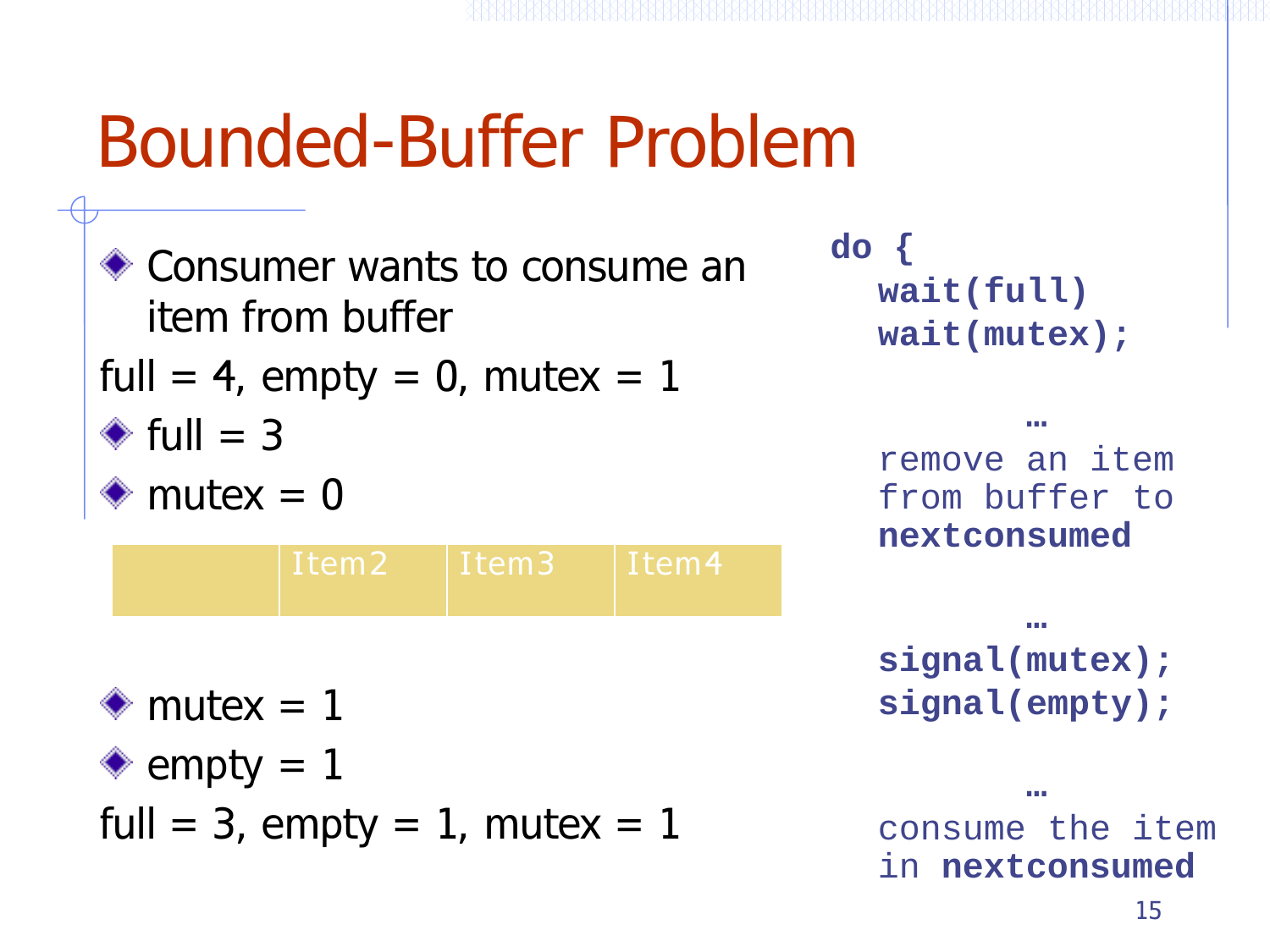

# Bounded-Buffer Problem
do {
	wait(full)
	wait(mutex);
				 …
	remove an item from buffer to nextconsumed
				 …
	signal(mutex);
	signal(empty);
				 …
	consume the item in nextconsumed
				 …
	} while (1);
Consumer wants to consume an item from buffer
full = 4, empty = 0, mutex = 1
full = 3
mutex = 0

mutex = 1
empty = 1
full = 3, empty = 1, mutex = 1

|  | Item2 | Item3 | Item4 |
| --- | --- | --- | --- |
15